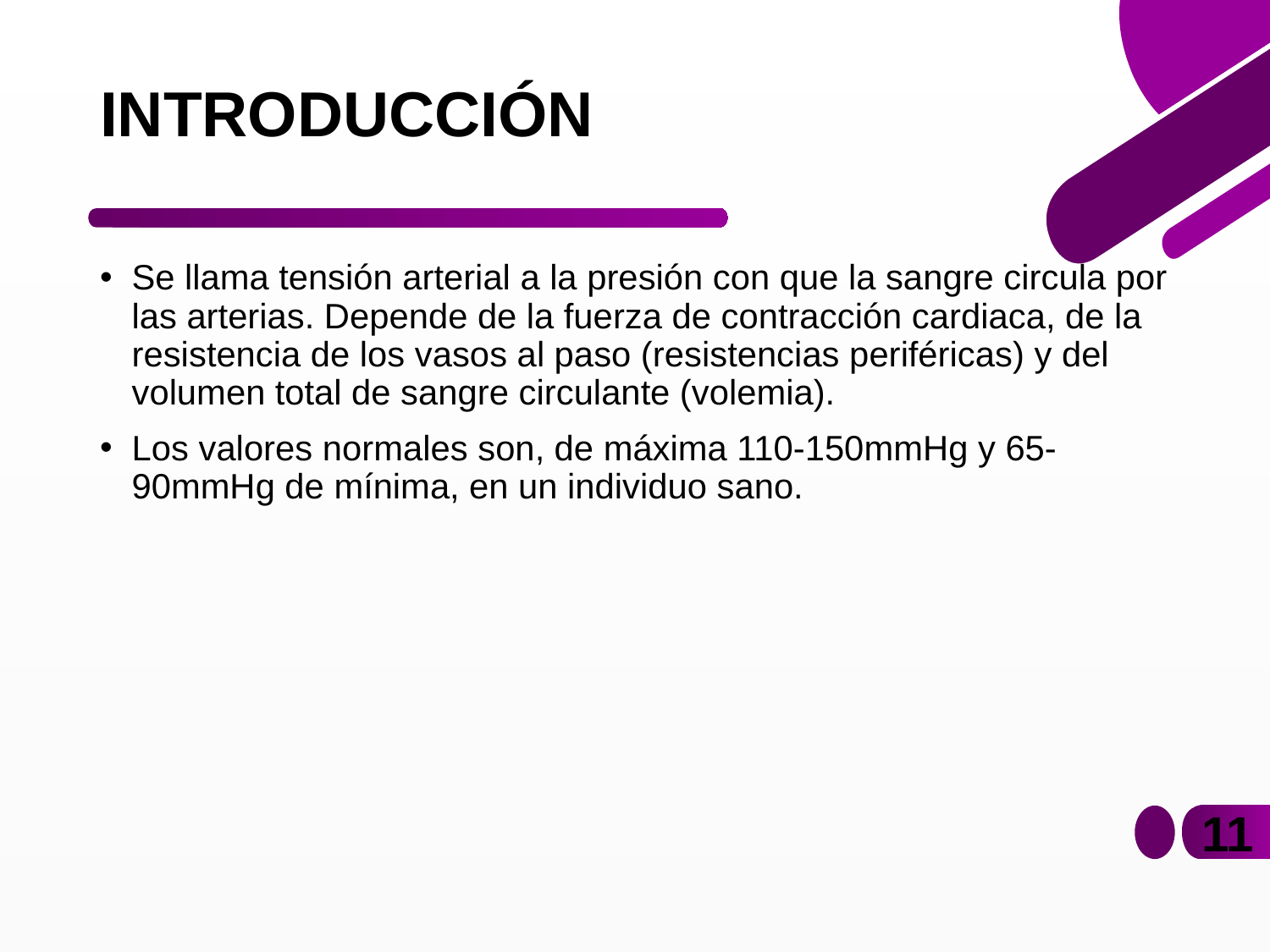

# INTRODUCCIÓN
Se llama tensión arterial a la presión con que la sangre circula por las arterias. Depende de la fuerza de contracción cardiaca, de la resistencia de los vasos al paso (resistencias periféricas) y del volumen total de sangre circulante (volemia).
Los valores normales son, de máxima 110-150mmHg y 65-90mmHg de mínima, en un individuo sano.
11